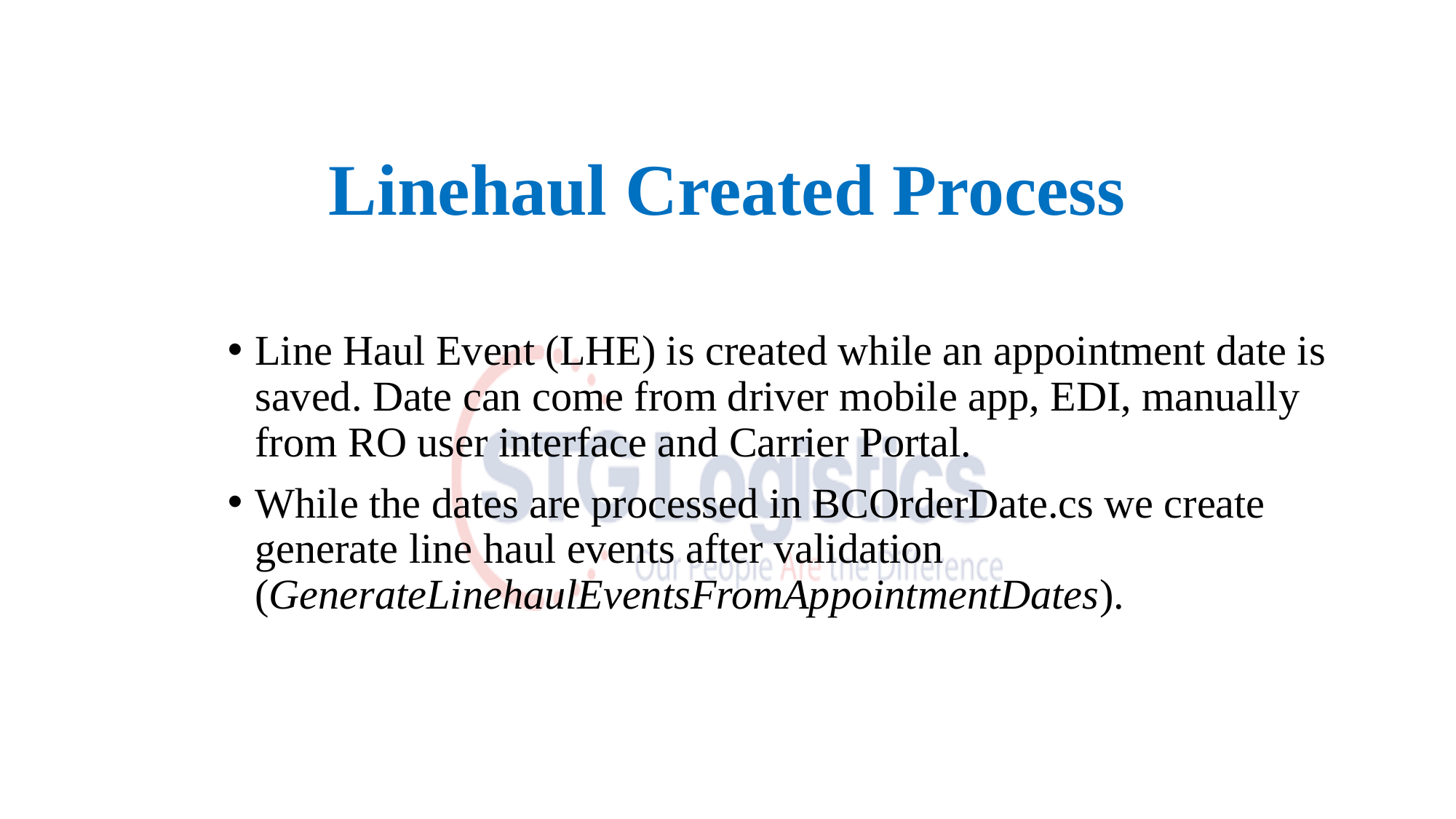

# Linehaul Created Process
Line Haul Event (LHE) is created while an appointment date is saved. Date can come from driver mobile app, EDI, manually from RO user interface and Carrier Portal.
While the dates are processed in BCOrderDate.cs we create generate line haul events after validation (GenerateLinehaulEventsFromAppointmentDates).